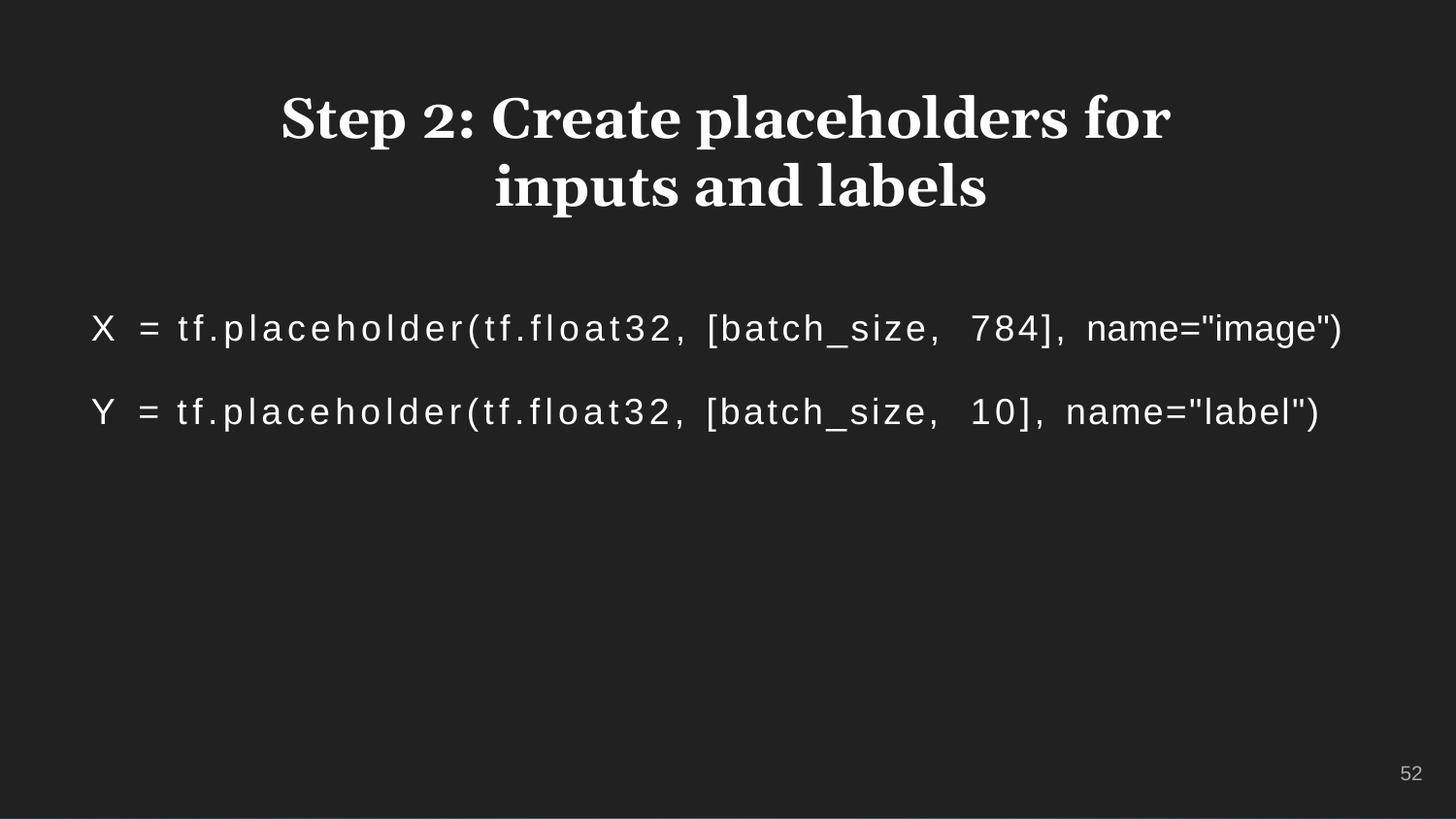

# Step 2: Create placeholders for  inputs and labels
X    =  tf.placeholder(tf.float32, [batch_size,  784], name="image")

Y    =  tf.placeholder(tf.float32, [batch_size,  10], name="label")
52